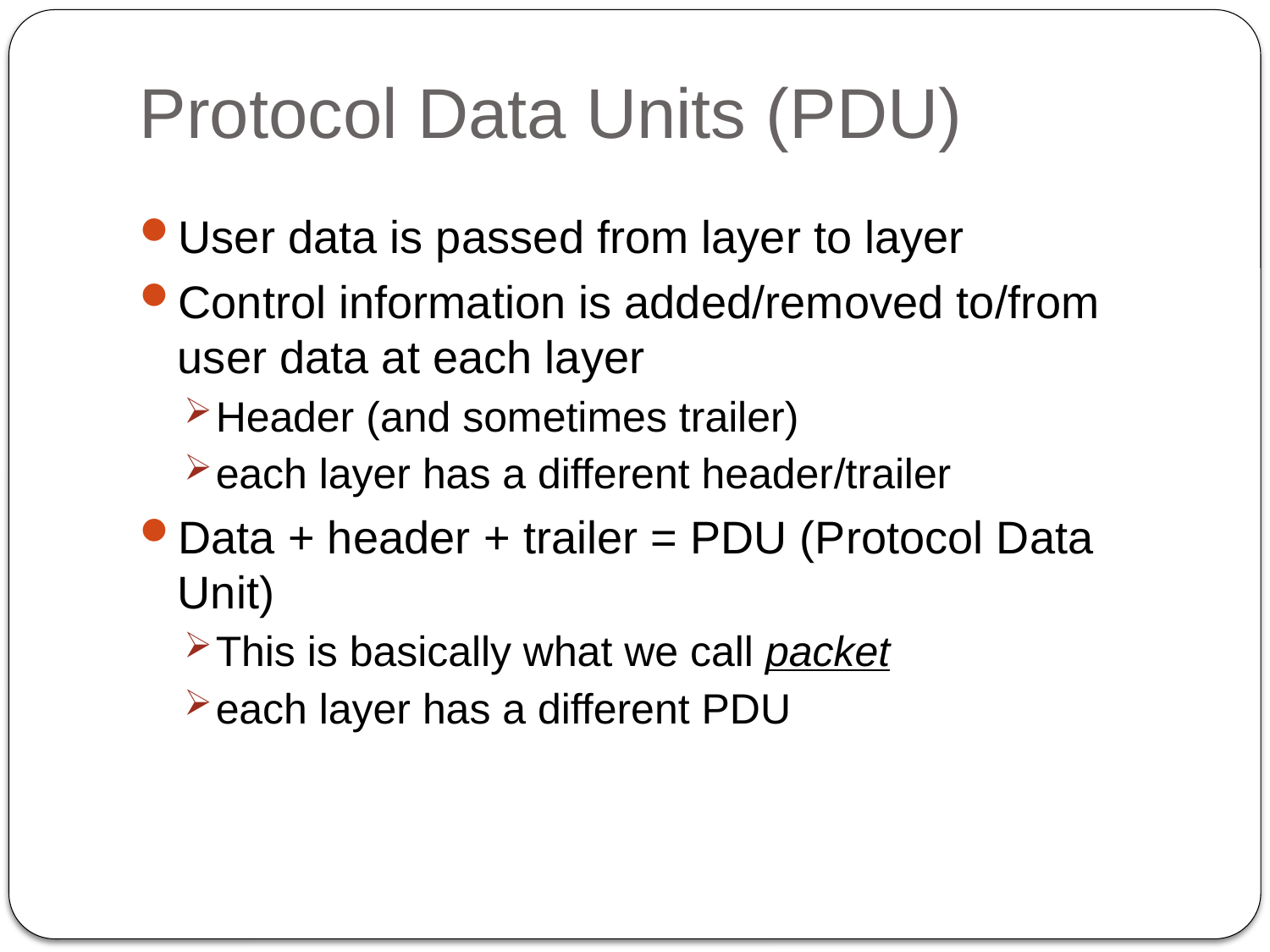

# Protocol Data Units (PDU)
User data is passed from layer to layer
Control information is added/removed to/from user data at each layer
Header (and sometimes trailer)
each layer has a different header/trailer
Data + header + trailer = PDU (Protocol Data Unit)
This is basically what we call packet
each layer has a different PDU
49